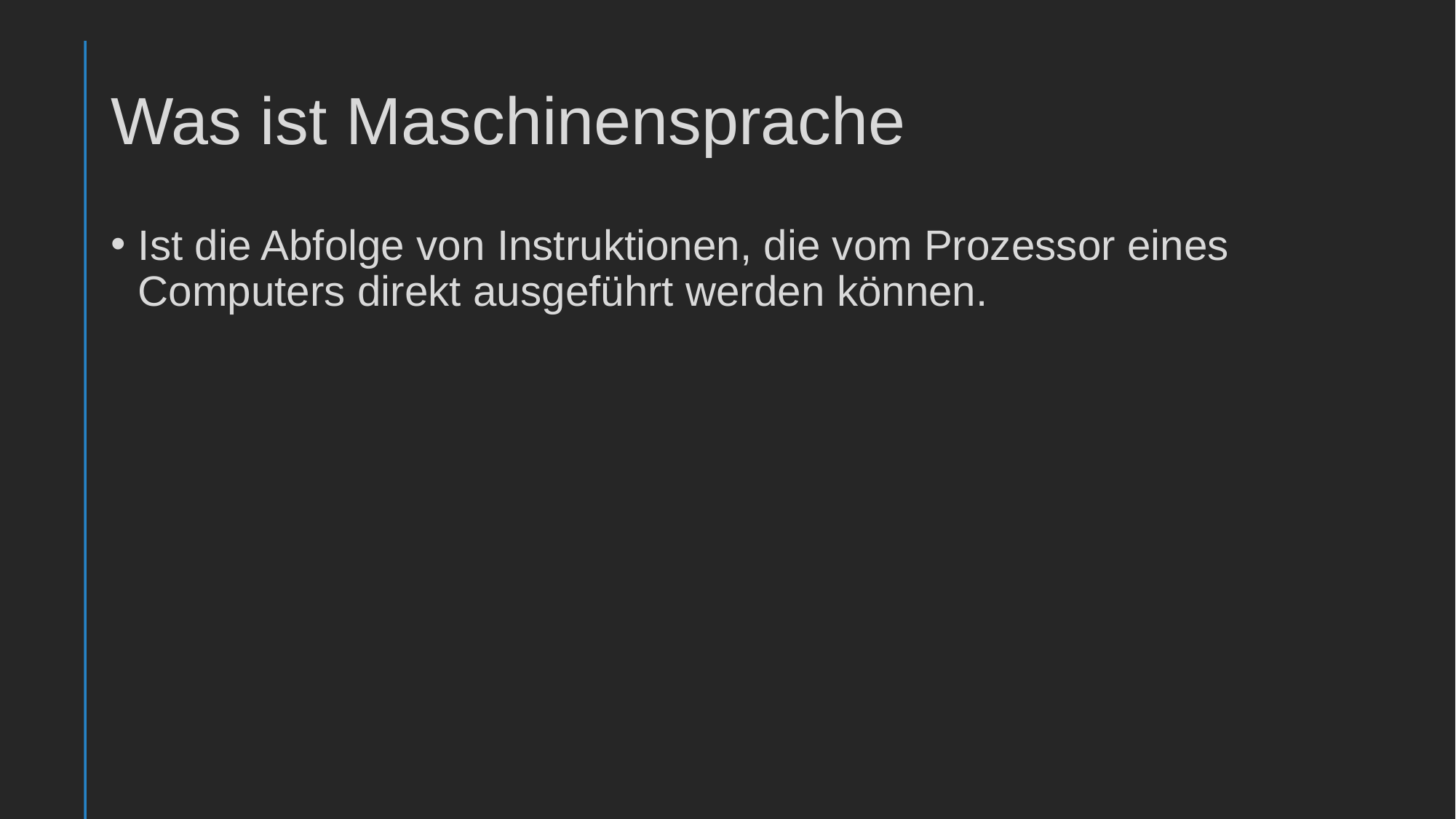

# Was ist Maschinensprache
Ist die Abfolge von Instruktionen, die vom Prozessor eines Computers direkt ausgeführt werden können.